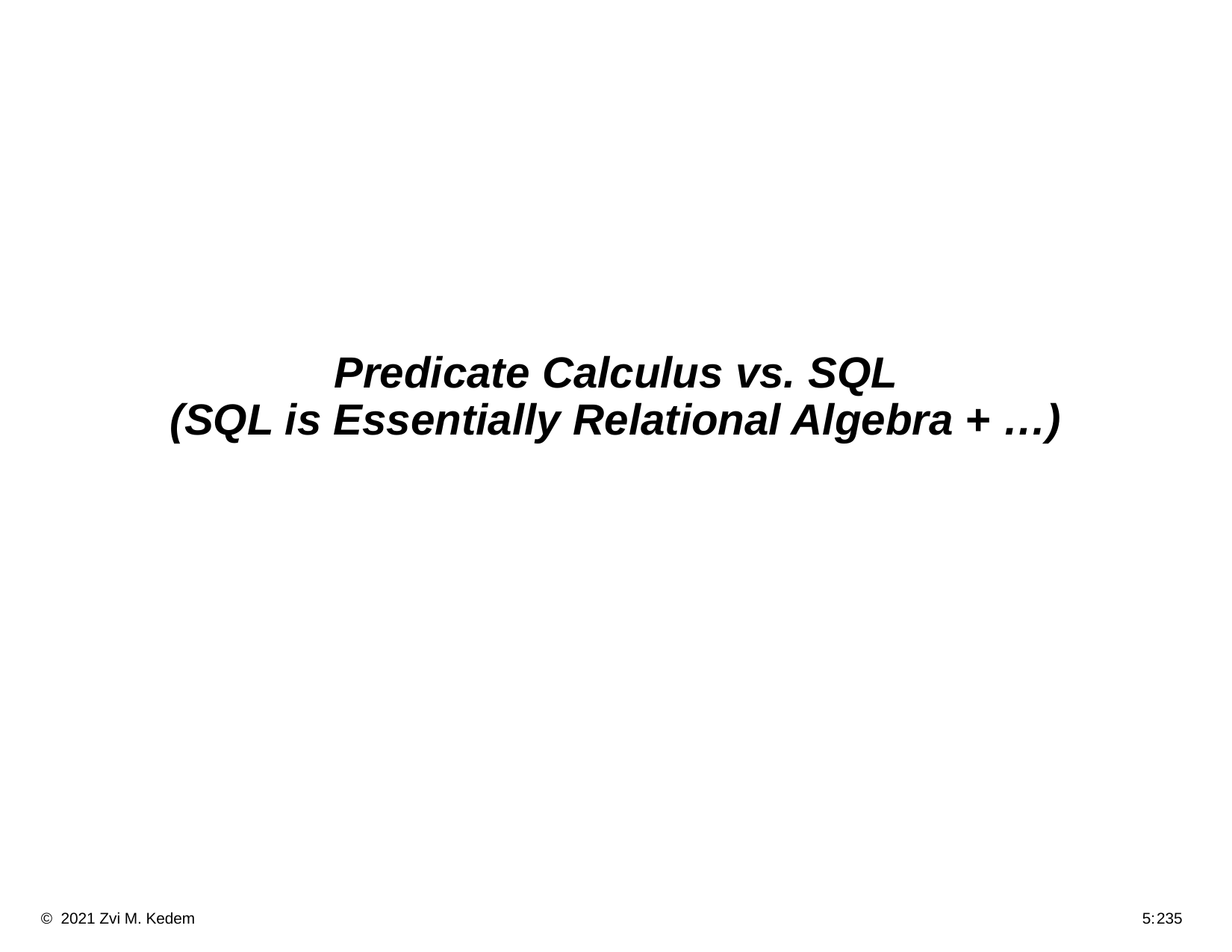

# Predicate Calculus vs. SQL (SQL is Essentially Relational Algebra + …)